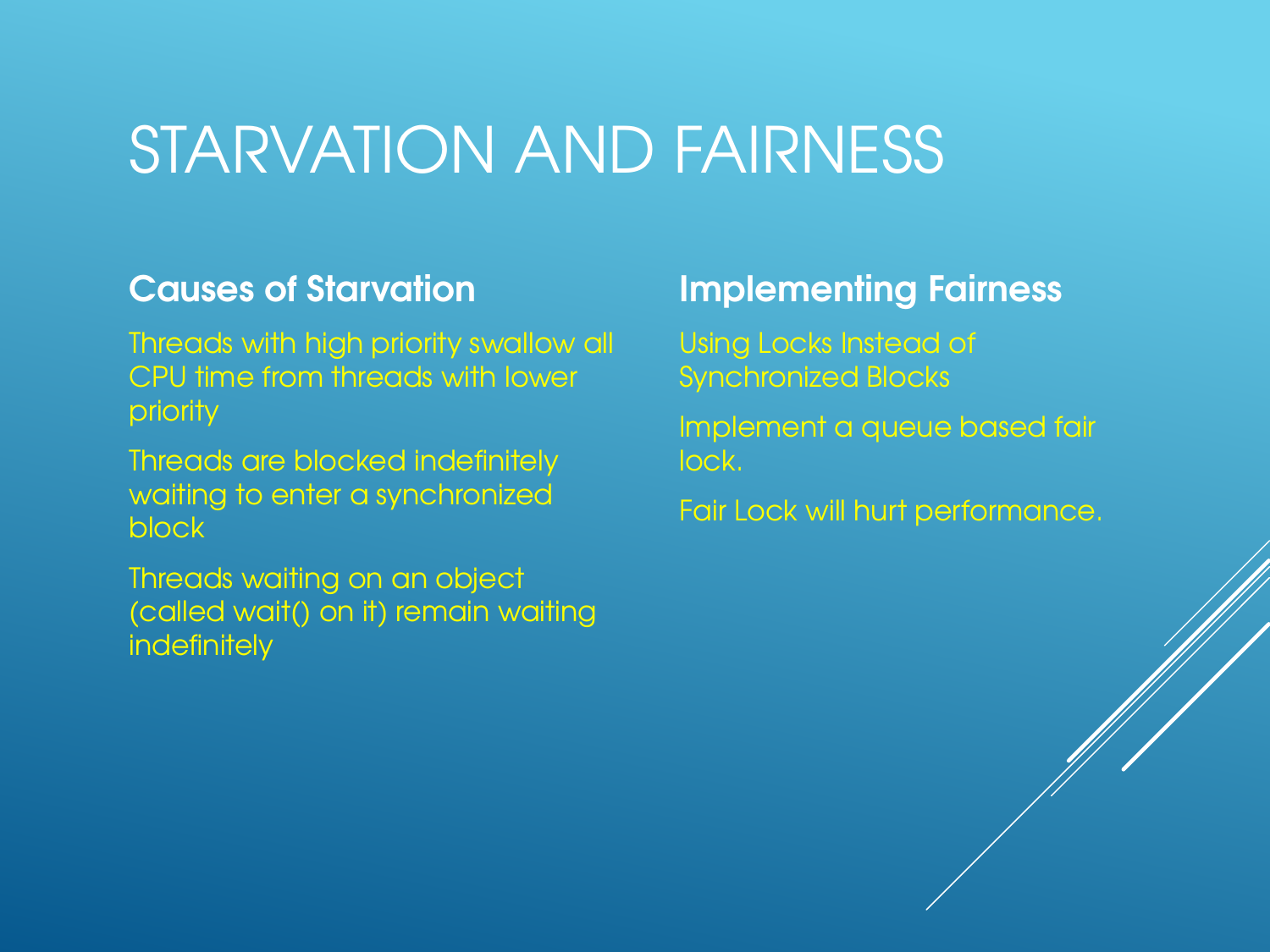

# Starvation and Fairness
Causes of Starvation
Threads with high priority swallow all CPU time from threads with lower priority
Threads are blocked indefinitely waiting to enter a synchronized block
Threads waiting on an object (called wait() on it) remain waiting indefinitely

Implementing Fairness
Using Locks Instead of Synchronized Blocks
Implement a queue based fair lock.
Fair Lock will hurt performance.